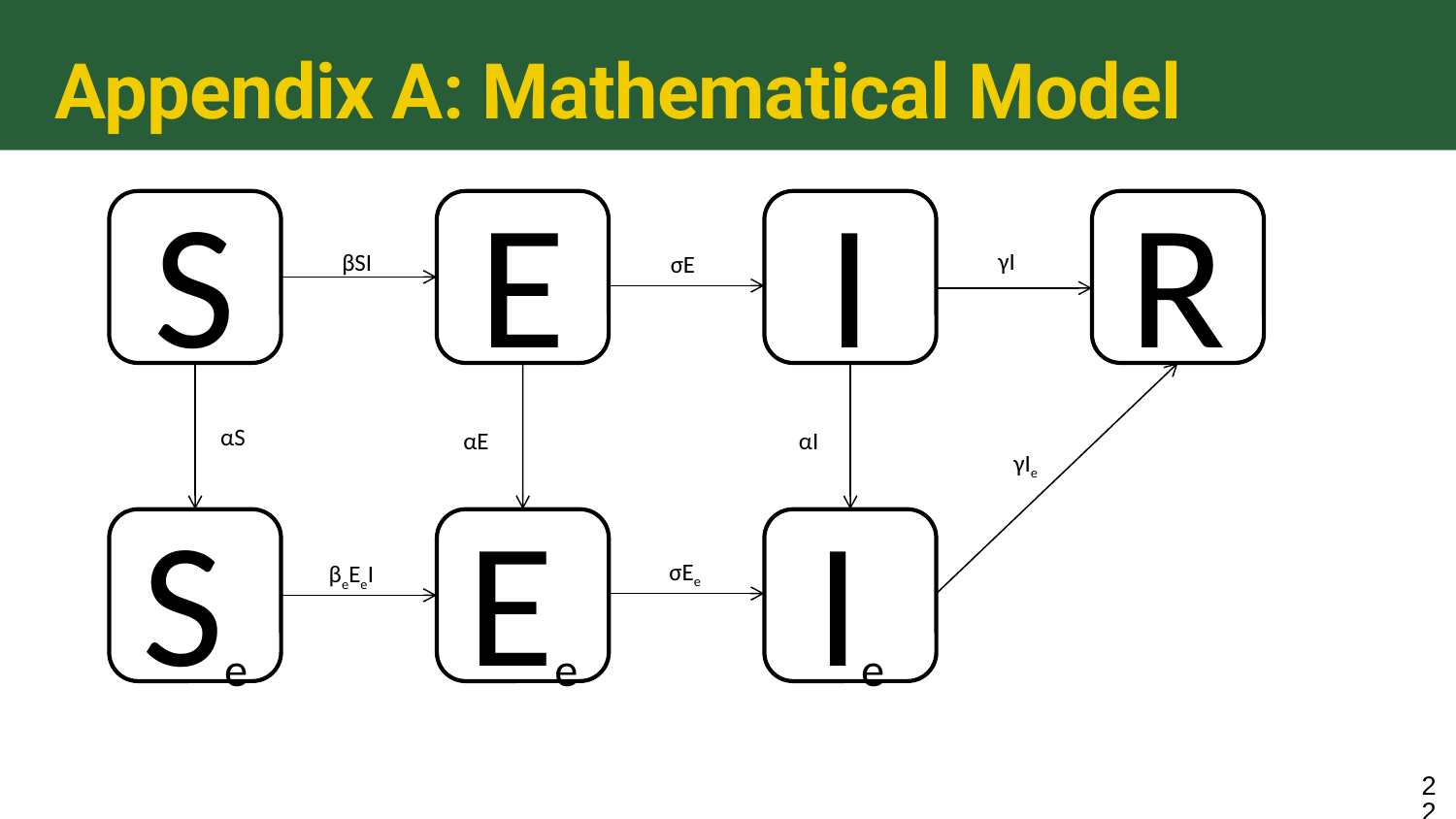

# Appendix A: Mathematical Model
S
E
I
R
γI
βSI
σE
αS
αE
αI
γIe
Se
Ee
Ie
σEe
βeEeI
22